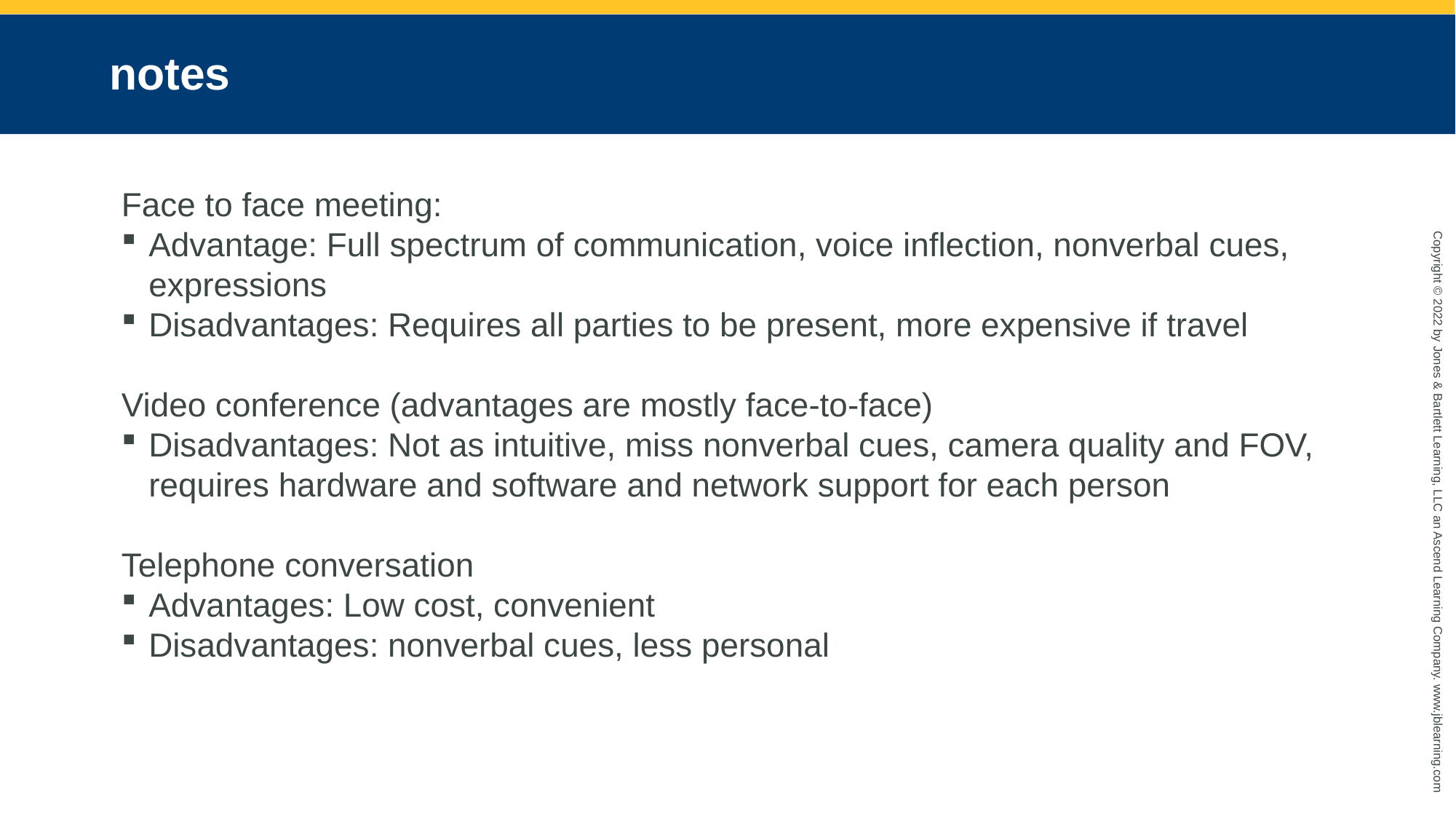

# notes
Face to face meeting:
Advantage: Full spectrum of communication, voice inflection, nonverbal cues, expressions
Disadvantages: Requires all parties to be present, more expensive if travel

Video conference (advantages are mostly face-to-face)
Disadvantages: Not as intuitive, miss nonverbal cues, camera quality and FOV, requires hardware and software and network support for each person

Telephone conversation
Advantages: Low cost, convenient
Disadvantages: nonverbal cues, less personal